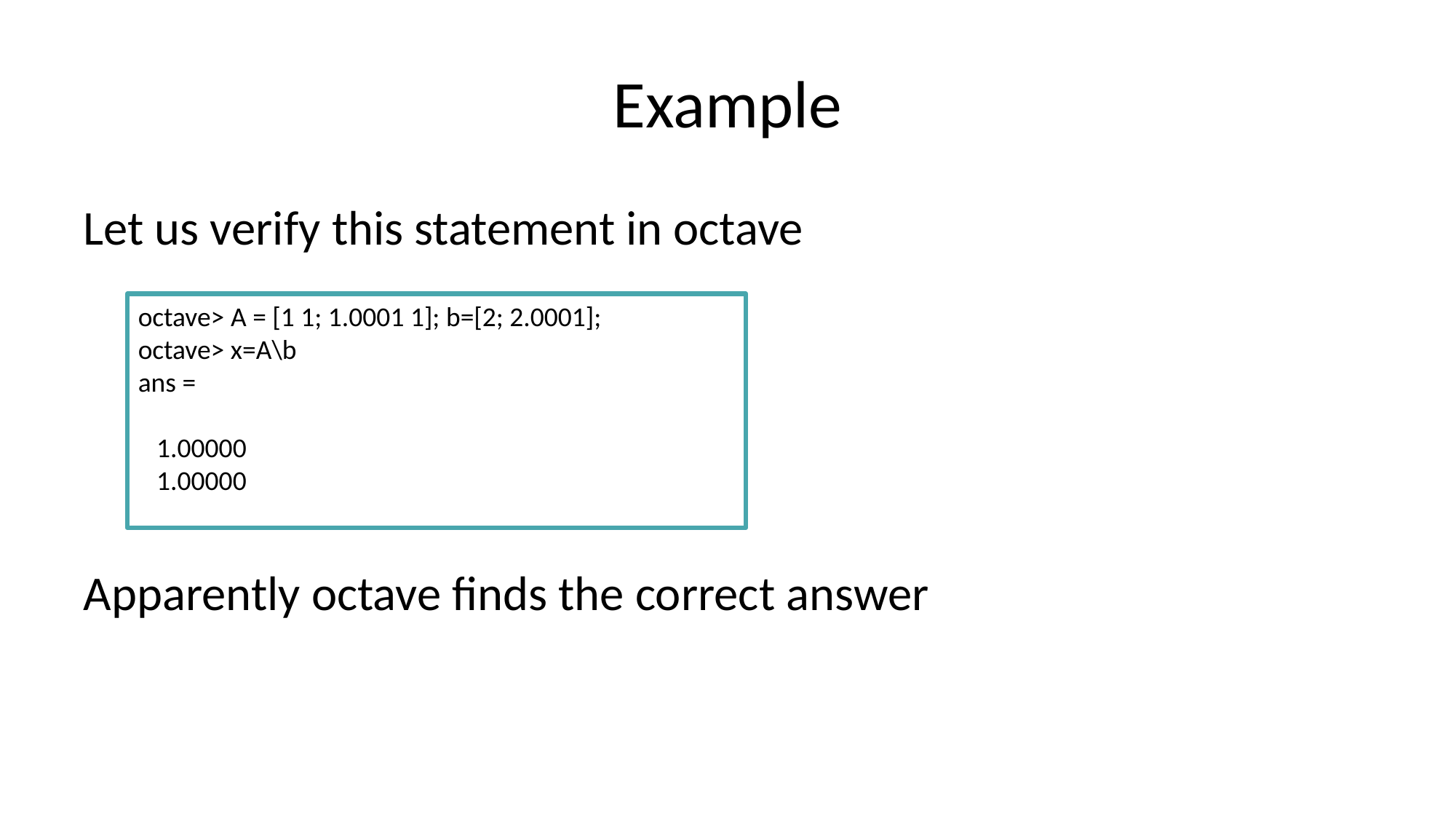

# Example
Let us verify this statement in octave

Apparently octave finds the correct answer
octave> A = [1 1; 1.0001 1]; b=[2; 2.0001];
octave> x=A\b
ans =

   1.00000
   1.00000